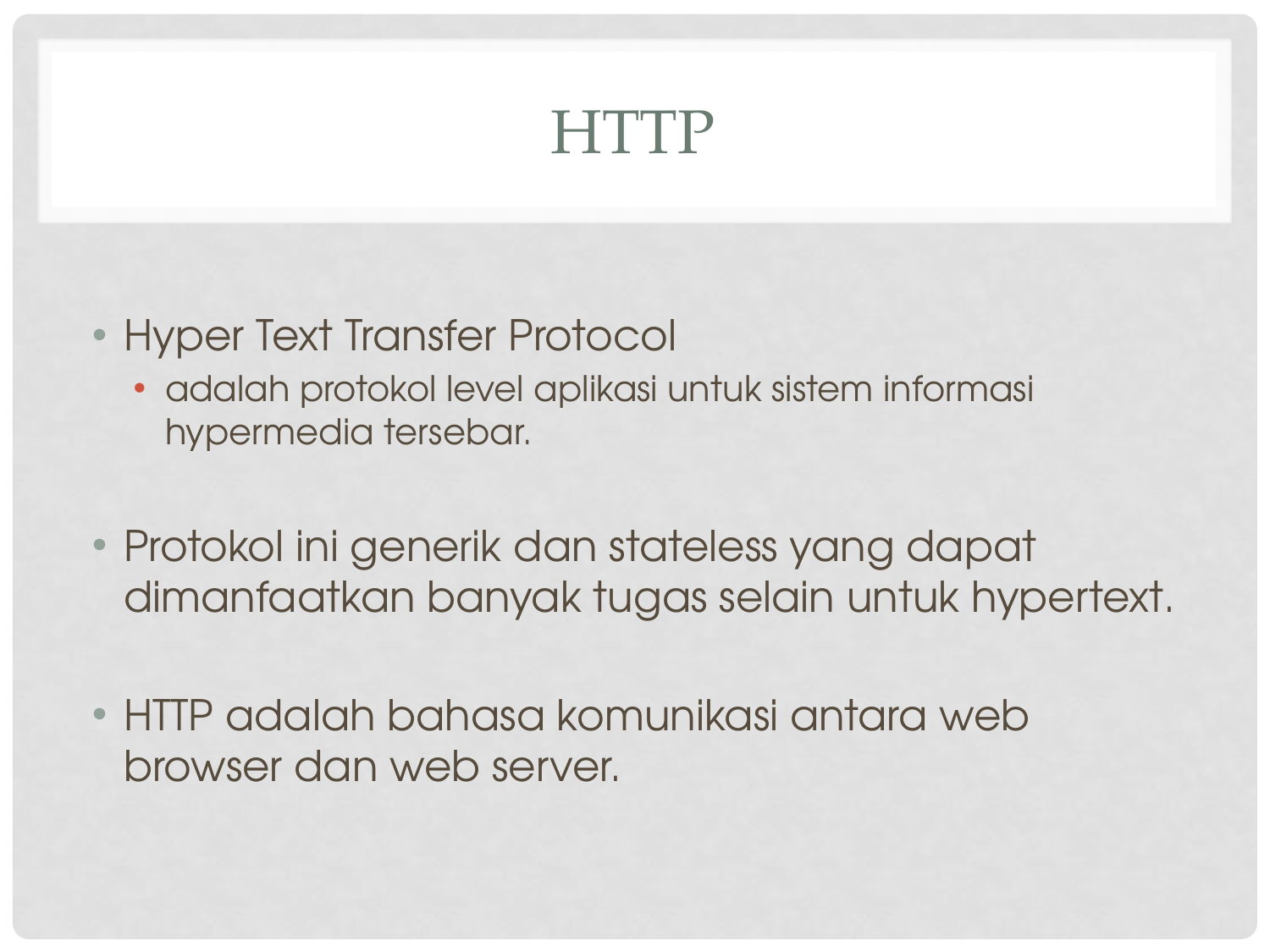

# http

Hyper Text Transfer Protocol
adalah protokol level aplikasi untuk sistem informasi hypermedia tersebar.

Protokol ini generik dan stateless yang dapat dimanfaatkan banyak tugas selain untuk hypertext.

HTTP adalah bahasa komunikasi antara web browser dan web server.